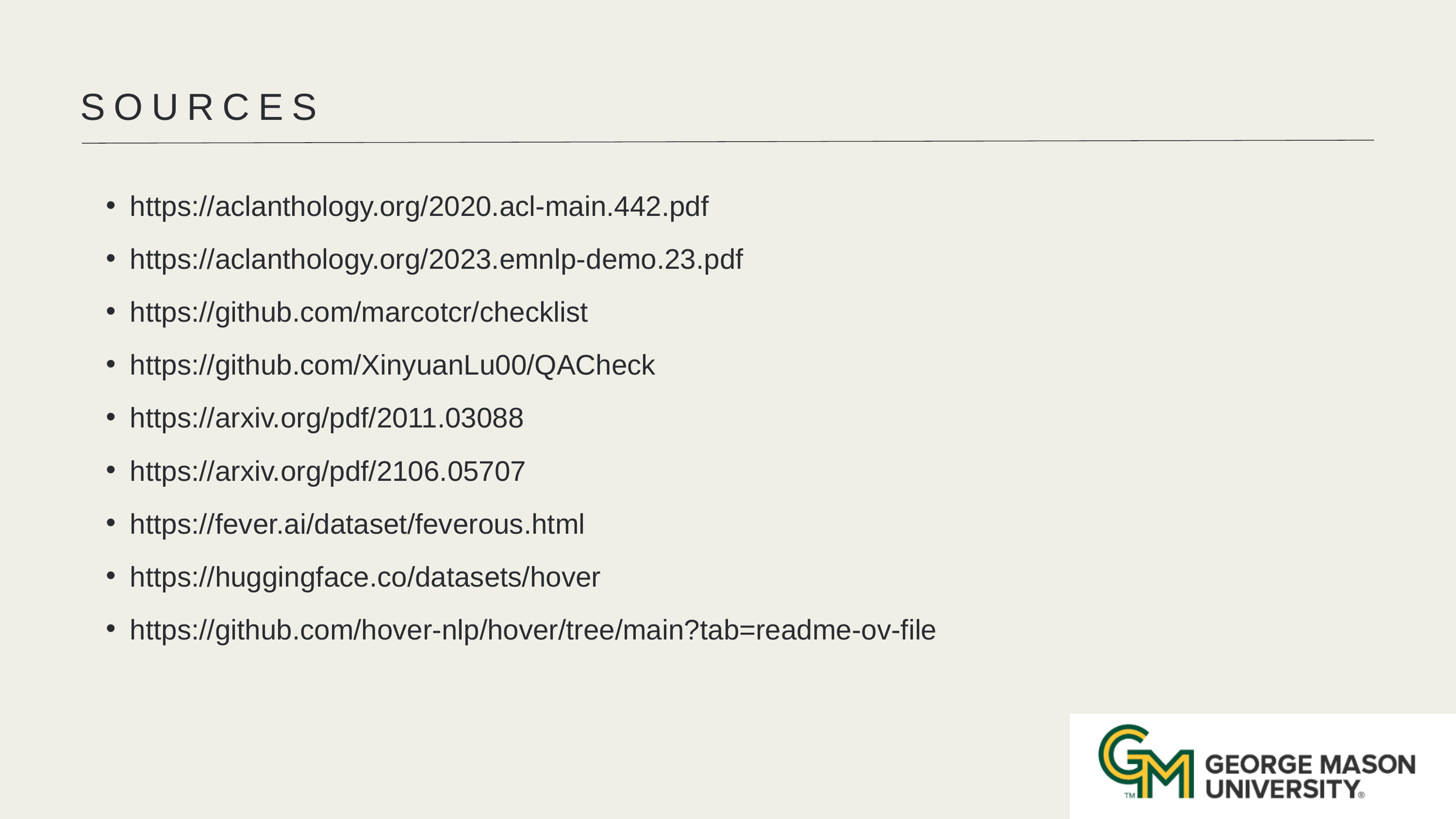

SOURCES

https://aclanthology.org/2020.acl-main.442.pdf
https://aclanthology.org/2023.emnlp-demo.23.pdf
https://github.com/marcotcr/checklist
https://github.com/XinyuanLu00/QACheck
https://arxiv.org/pdf/2011.03088
https://arxiv.org/pdf/2106.05707
https://fever.ai/dataset/feverous.html
https://huggingface.co/datasets/hover
https://github.com/hover-nlp/hover/tree/main?tab=readme-ov-file